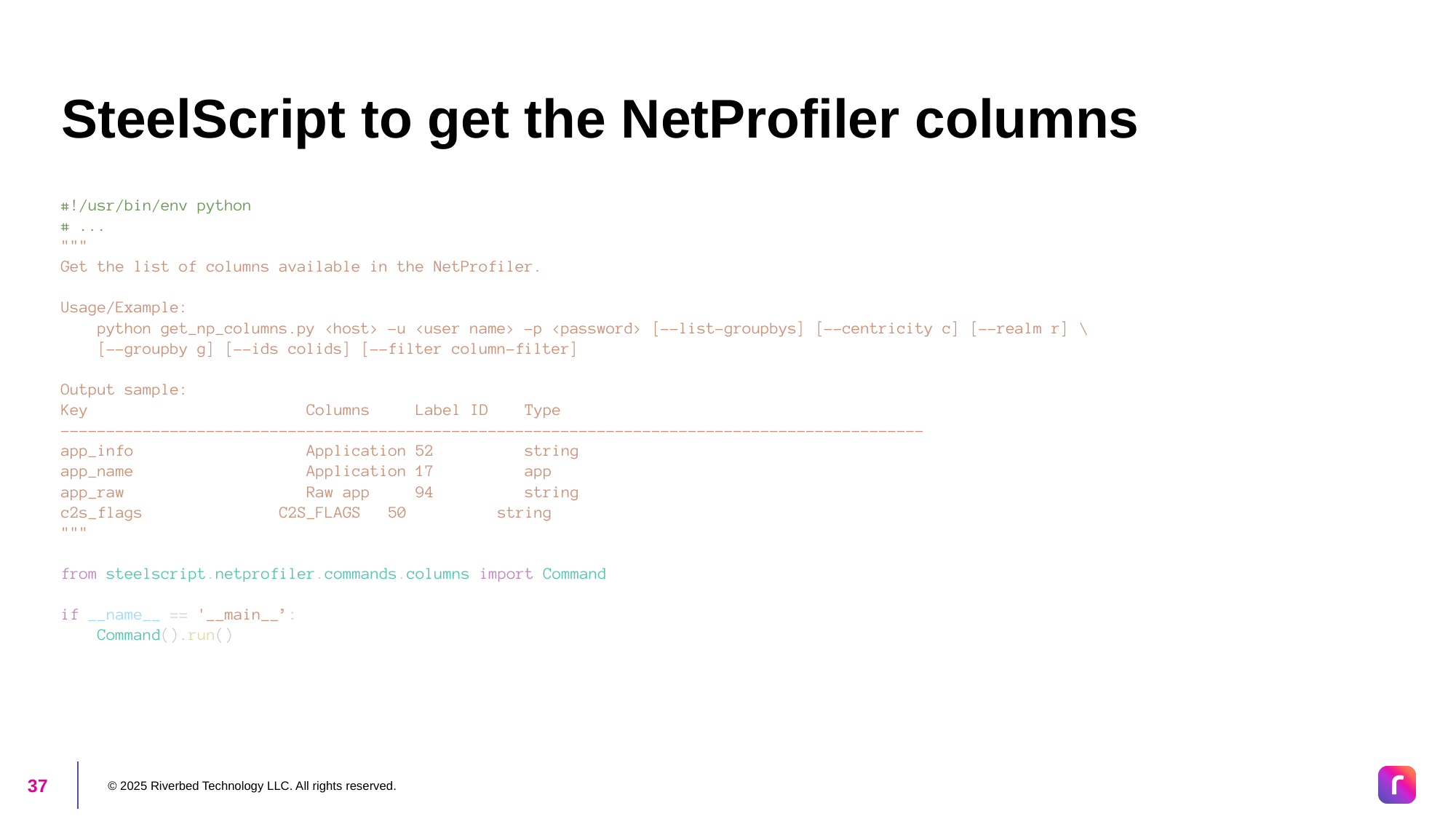

# SteelScript to get the NetProfiler columns
#!/usr/bin/env python
# ...
"""
Get the list of columns available in the NetProfiler.
Usage/Example:
    python get_np_columns.py <host> -u <user name> -p <password> [--list-groupbys] [--centricity c] [--realm r] \
    [--groupby g] [--ids colids] [--filter column-filter]

Output sample:
Key		Columns	Label ID	Type
-----------------------------------------------------------------------------------------------
app_info		Application	52 	string
app_name		Application	17 	app
app_raw		Raw app	94	string
c2s_flags		C2S_FLAGS	50	string
"""
from steelscript.netprofiler.commands.columns import Command
if __name__ == '__main__’:
    Command().run()
© 2025 Riverbed Technology LLC. All rights reserved.
37